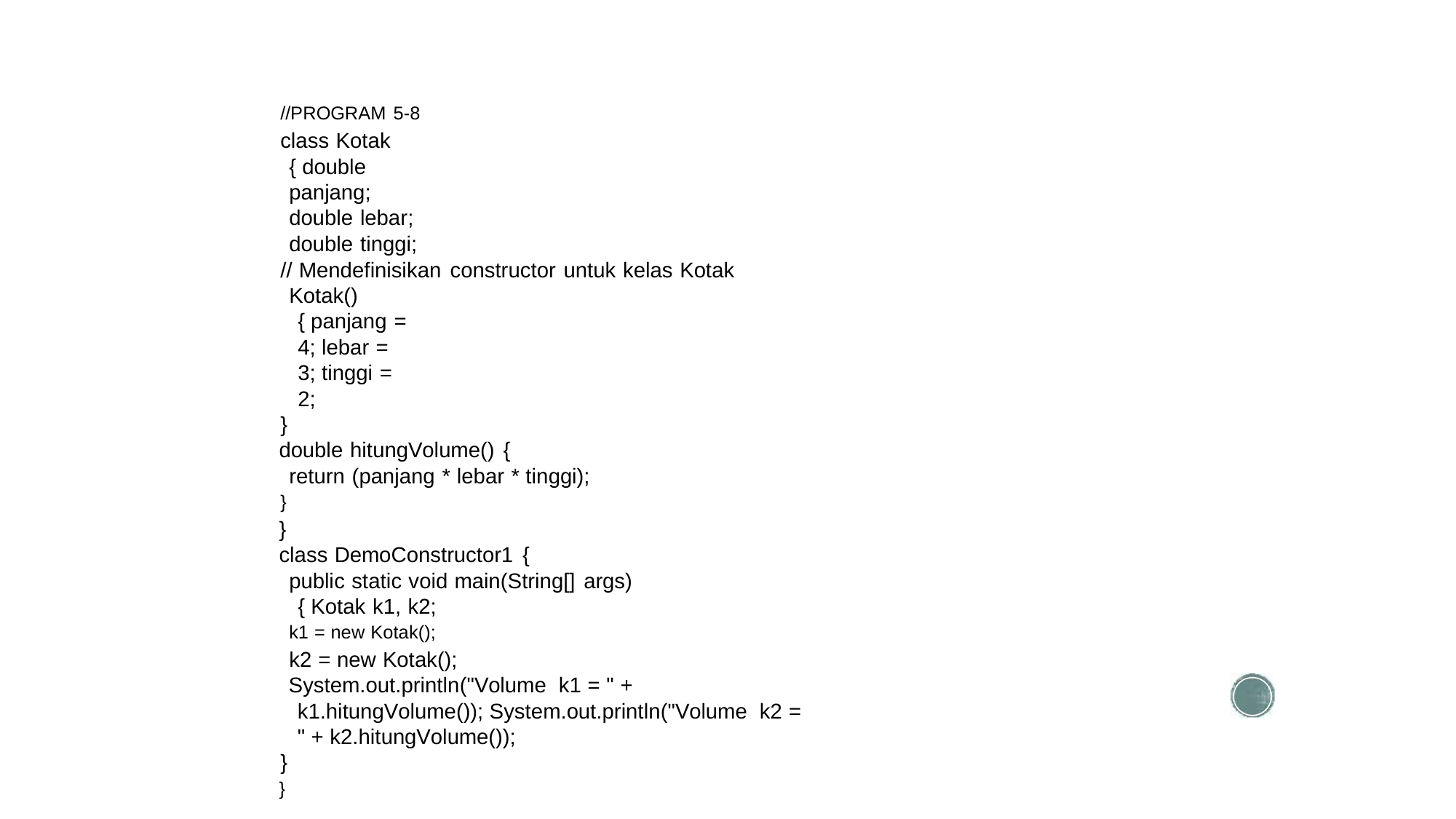

//PROGRAM 5-8
class Kotak { double panjang; double lebar; double tinggi;
// Mendefinisikan constructor untuk kelas Kotak
Kotak() { panjang = 4; lebar = 3; tinggi = 2;
}
double hitungVolume() {
return (panjang * lebar * tinggi);
}
}
class DemoConstructor1 {
public static void main(String[] args) { Kotak k1, k2;
k1 = new Kotak();
k2 = new Kotak();
System.out.println("Volume  k1 = " + k1.hitungVolume()); System.out.println("Volume  k2 = " + k2.hitungVolume());
}
}